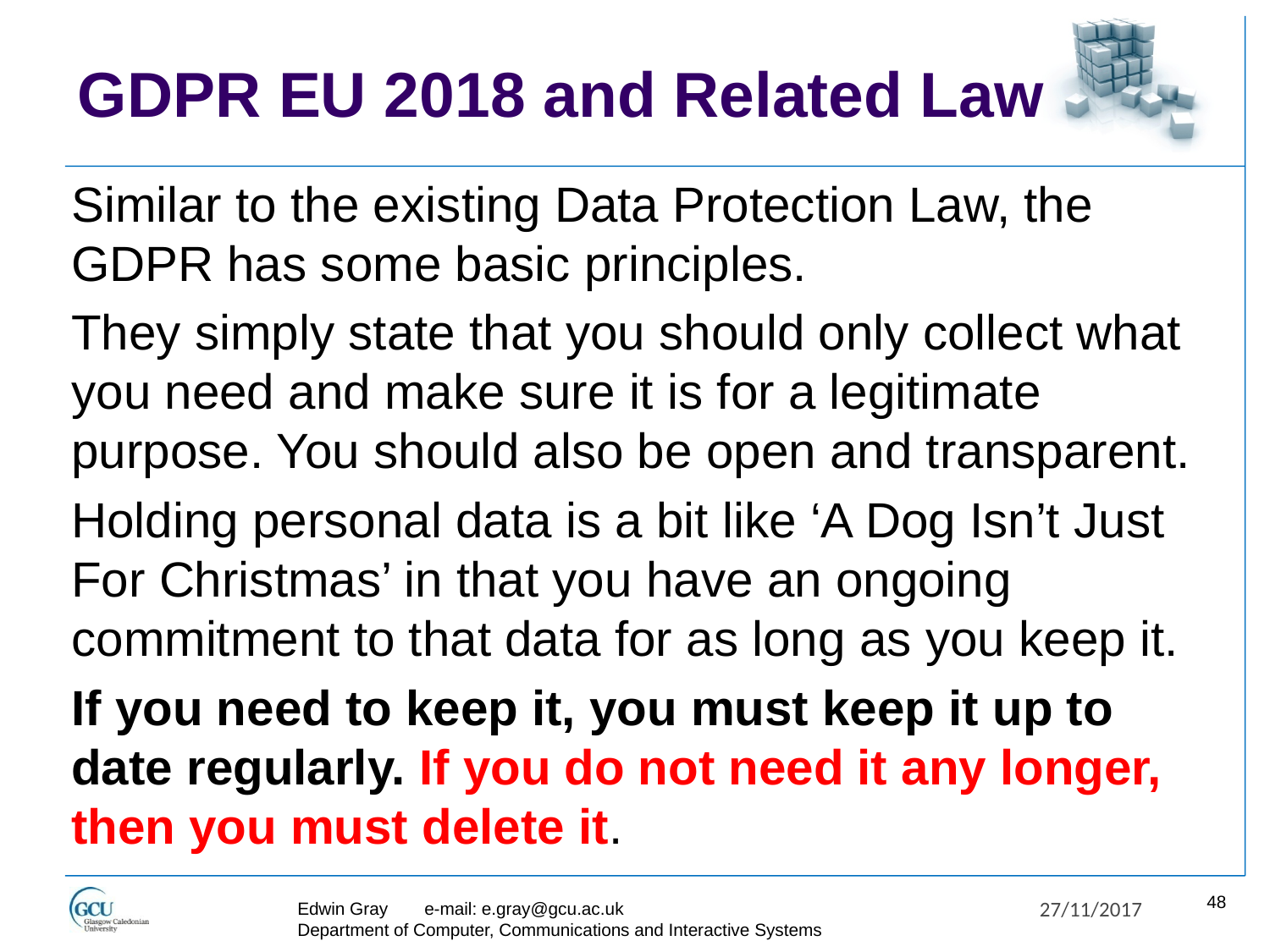

# GDPR EU 2018 and Related Law
Similar to the existing Data Protection Law, the GDPR has some basic principles.
They simply state that you should only collect what you need and make sure it is for a legitimate purpose. You should also be open and transparent.
Holding personal data is a bit like ‘A Dog Isn’t Just For Christmas’ in that you have an ongoing commitment to that data for as long as you keep it.
If you need to keep it, you must keep it up to date regularly. If you do not need it any longer, then you must delete it.
48
27/11/2017
Edwin Gray	e-mail: e.gray@gcu.ac.uk
Department of Computer, Communications and Interactive Systems